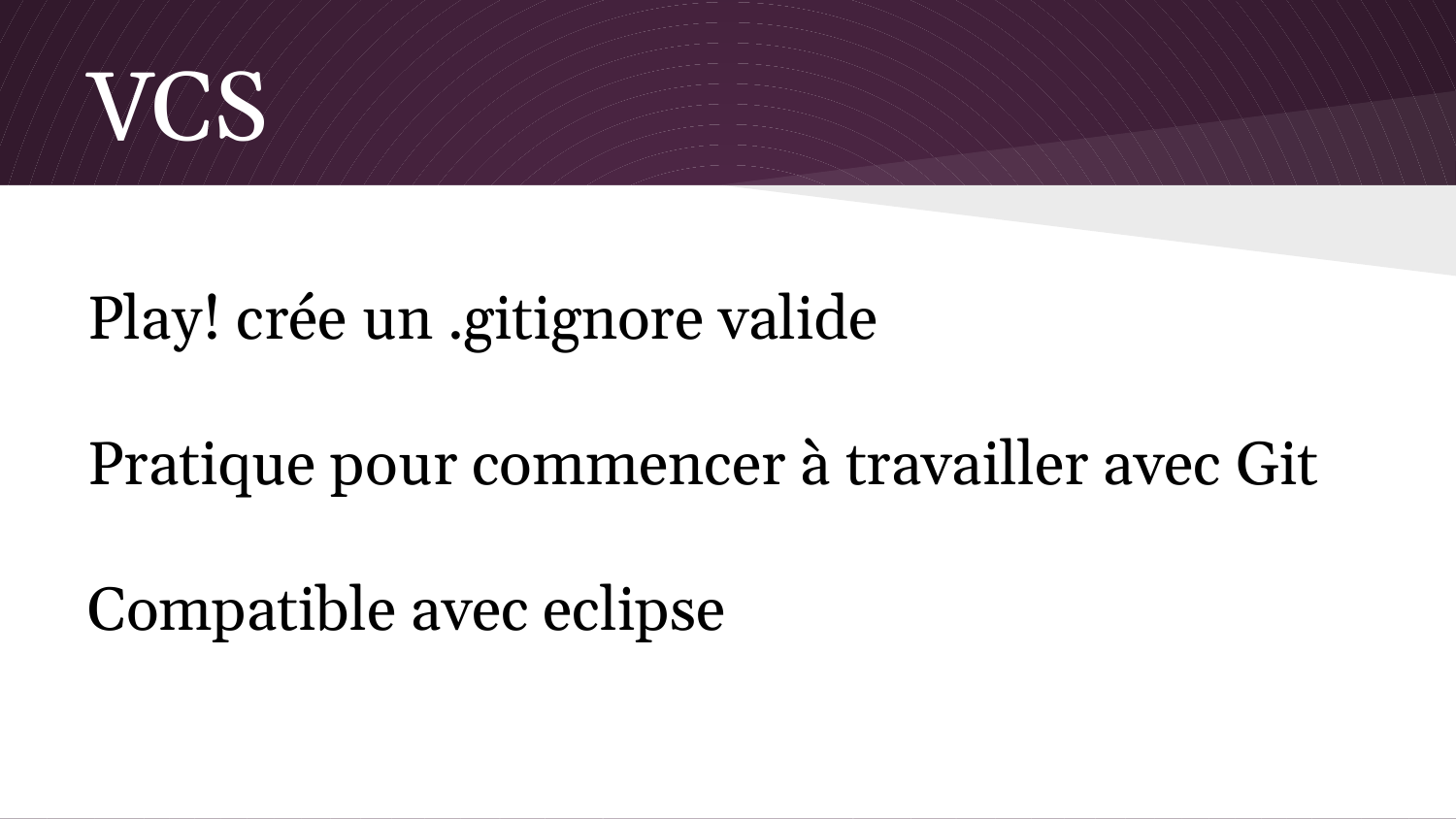

# VCS

Play! crée un .gitignore valide

Pratique pour commencer à travailler avec Git

Compatible avec eclipse